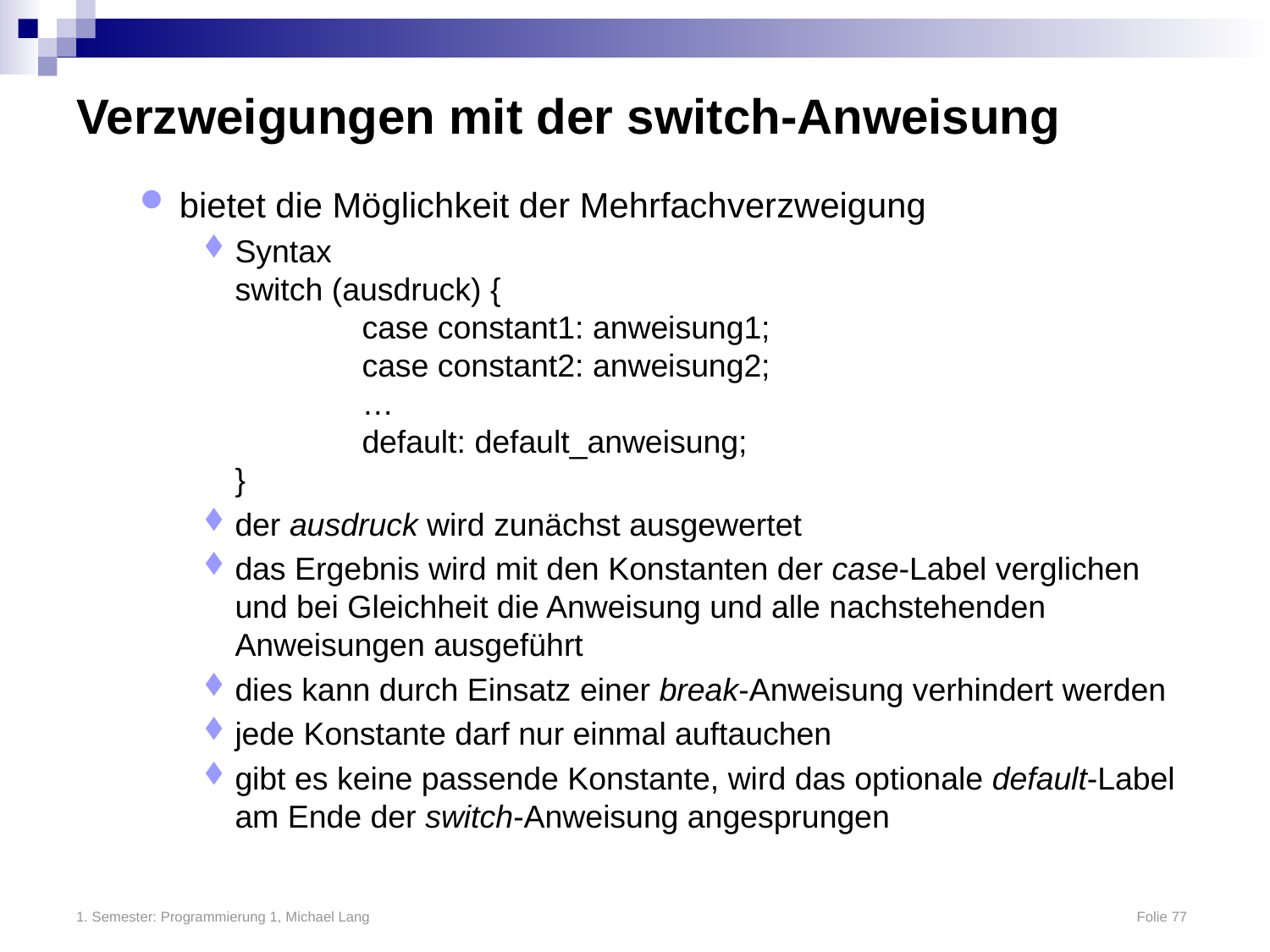

# Verzweigungen mit der switch-Anweisung
bietet die Möglichkeit der Mehrfachverzweigung
Syntax
switch (ausdruck) {
	case constant1: anweisung1;
	case constant2: anweisung2;
	…
	default: default_anweisung;
}
der ausdruck wird zunächst ausgewertet
das Ergebnis wird mit den Konstanten der case-Label verglichen und bei Gleichheit die Anweisung und alle nachstehenden Anweisungen ausgeführt
dies kann durch Einsatz einer break-Anweisung verhindert werden
jede Konstante darf nur einmal auftauchen
gibt es keine passende Konstante, wird das optionale default-Label am Ende der switch-Anweisung angesprungen
1. Semester: Programmierung 1, Michael Lang	Folie 77